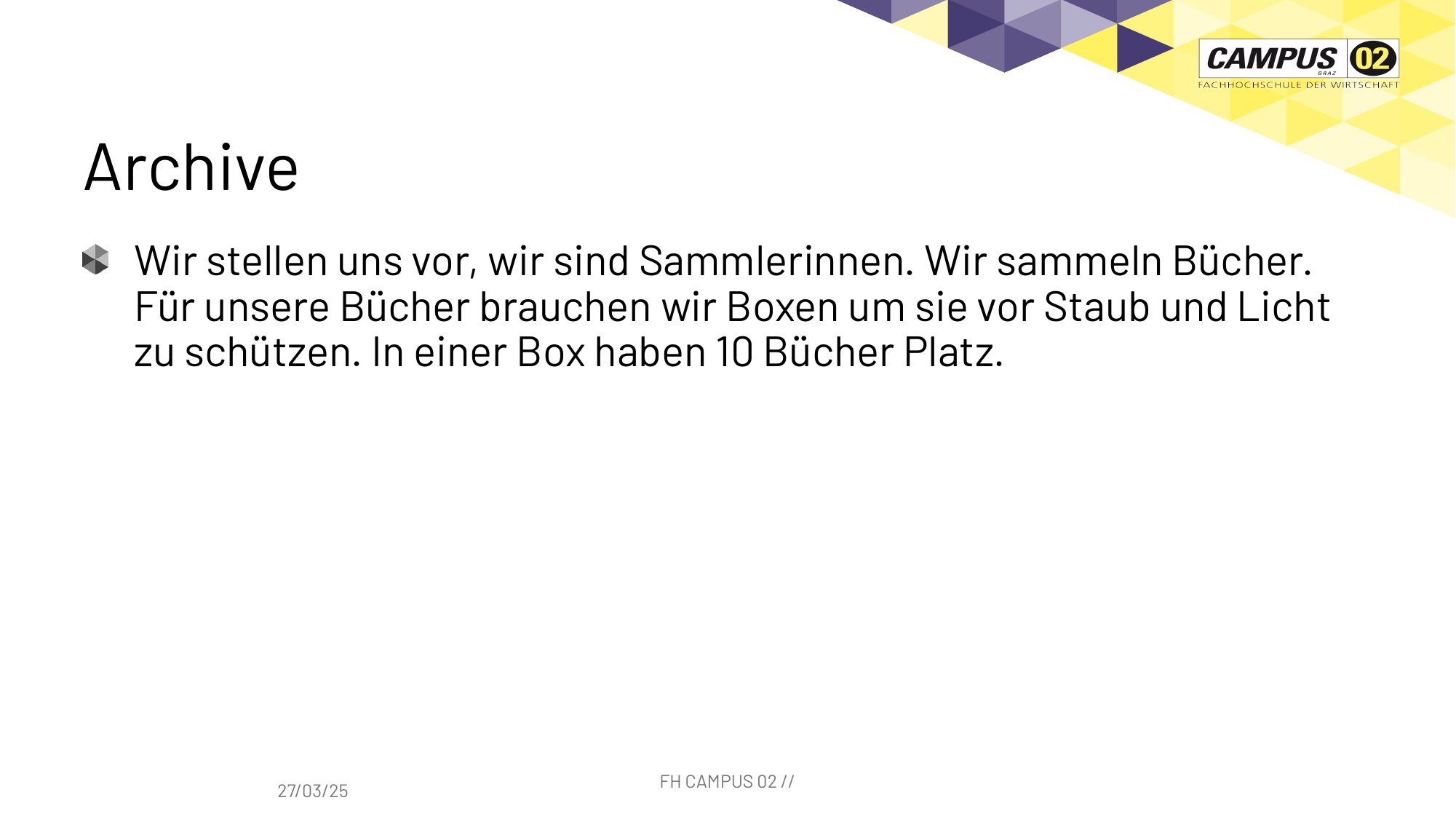

# Archive
Wir stellen uns vor, wir sind Sammlerinnen. Wir sammeln Bücher. Für unsere Bücher brauchen wir Boxen um sie vor Staub und Licht zu schützen. In einer Box haben 10 Bücher Platz.
FH CAMPUS 02 //
27/03/25